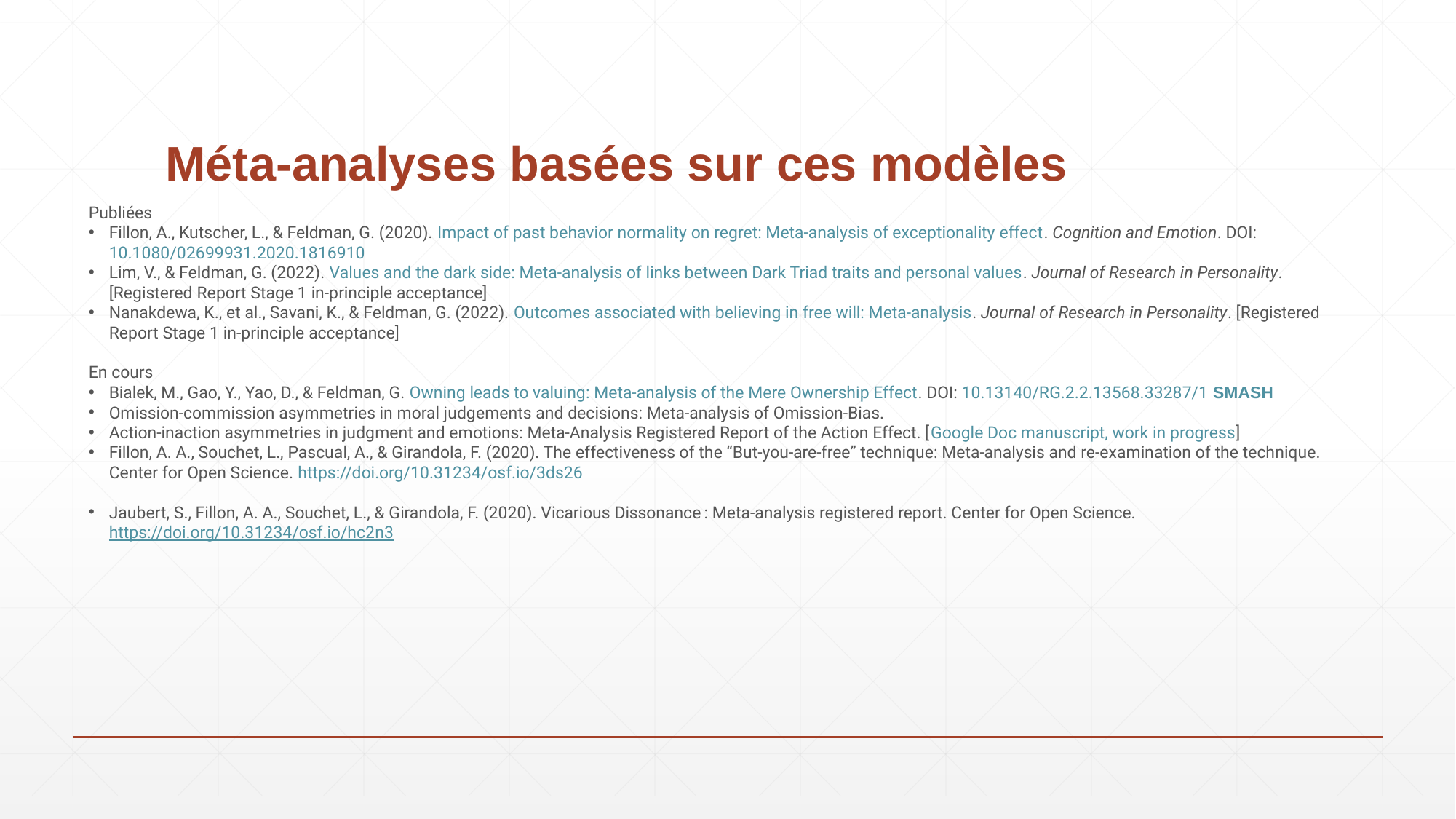

# Méta-analyses basées sur ces modèles
Publiées
Fillon, A., Kutscher, L., & Feldman, G. (2020). Impact of past behavior normality on regret: Meta-analysis of exceptionality effect. Cognition and Emotion. DOI: 10.1080/02699931.2020.1816910 SMAS
Lim, V., & Feldman, G. (2022). Values and the dark side: Meta-analysis of links between Dark Triad traits and personal values. Journal of Research in Personality. [Registered Report Stage 1 in-principle acceptance]
Nanakdewa, K., et al., Savani, K., & Feldman, G. (2022). Outcomes associated with believing in free will: Meta-analysis. Journal of Research in Personality. [Registered Report Stage 1 in-principle acceptance]

En cours
Bialek, M., Gao, Y., Yao, D., & Feldman, G. Owning leads to valuing: Meta-analysis of the Mere Ownership Effect. DOI: 10.13140/RG.2.2.13568.33287/1 SMASH
Omission-commission asymmetries in moral judgements and decisions: Meta-analysis of Omission-Bias.
Action-inaction asymmetries in judgment and emotions: Meta-Analysis Registered Report of the Action Effect. [Google Doc manuscript, work in progress]
Fillon, A. A., Souchet, L., Pascual, A., & Girandola, F. (2020). The effectiveness of the “But-you-are-free” technique: Meta-analysis and re-examination of the technique. Center for Open Science. https://doi.org/10.31234/osf.io/3ds26

Jaubert, S., Fillon, A. A., Souchet, L., & Girandola, F. (2020). Vicarious Dissonance : Meta-analysis registered report. Center for Open Science. https://doi.org/10.31234/osf.io/hc2n3